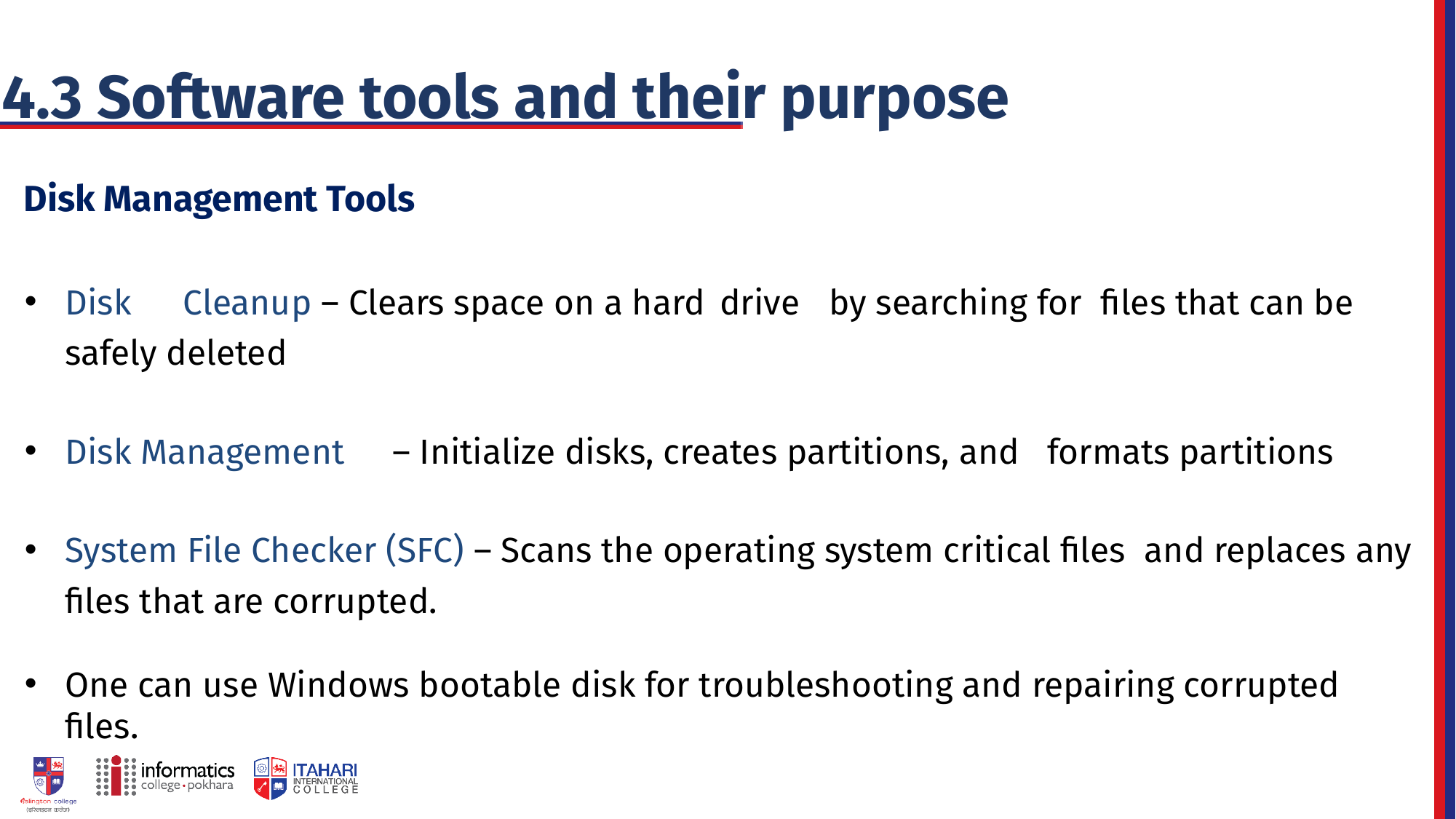

# 4.3 Software tools and their purpose
Disk Management Tools

Disk	 Cleanup – Clears space on a hard	drive	by searching for  files that can be safely deleted

Disk Management	– Initialize disks, creates partitions, and	formats partitions

System File Checker (SFC) – Scans the operating system critical files  and replaces any files that are corrupted.

One can use Windows bootable disk for troubleshooting and repairing corrupted files.